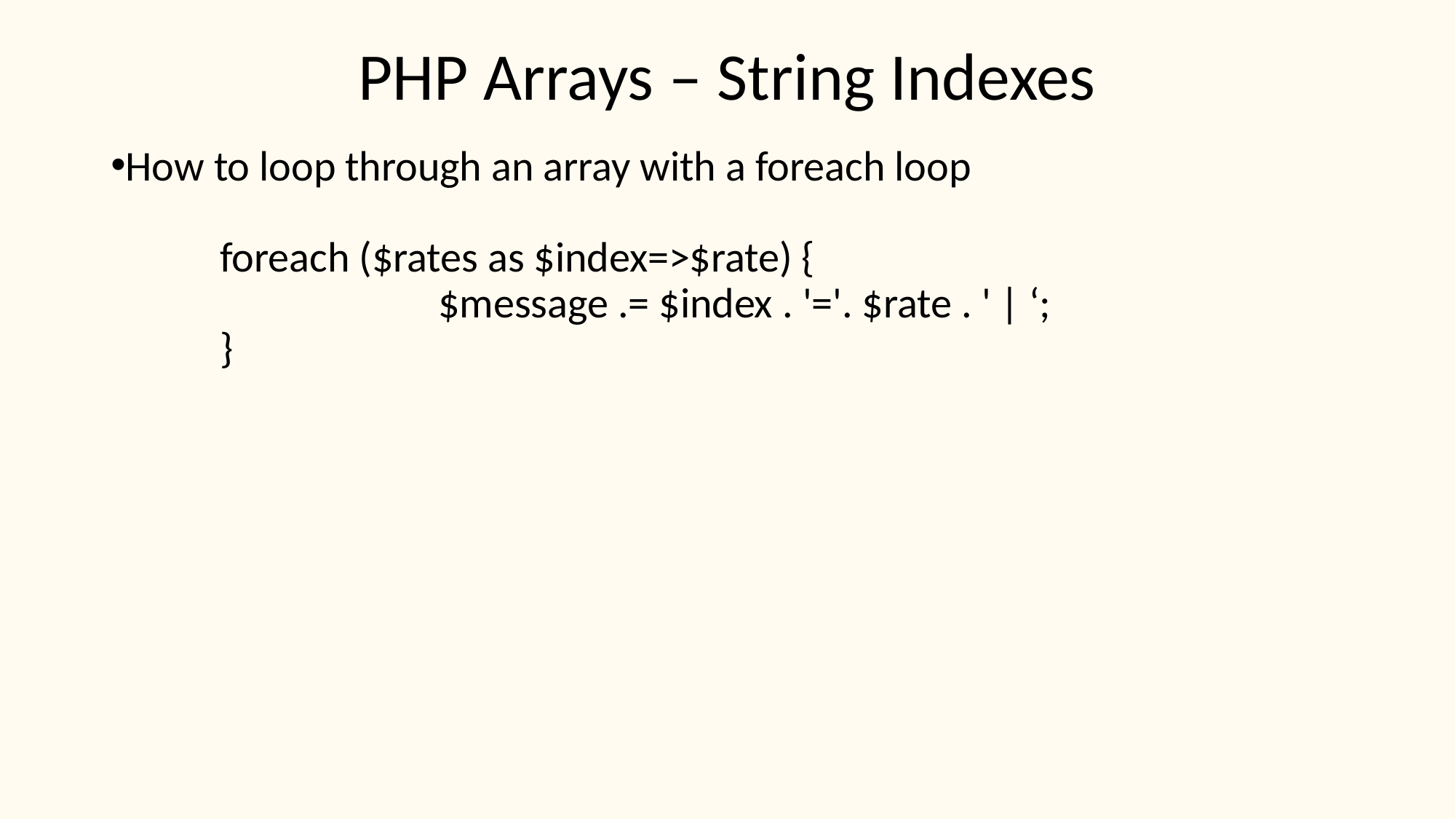

# PHP Arrays – String Indexes
How to loop through an array with a foreach loop

	foreach ($rates as $index=>$rate) {
			$message .= $index . '='. $rate . ' | ‘;
	}